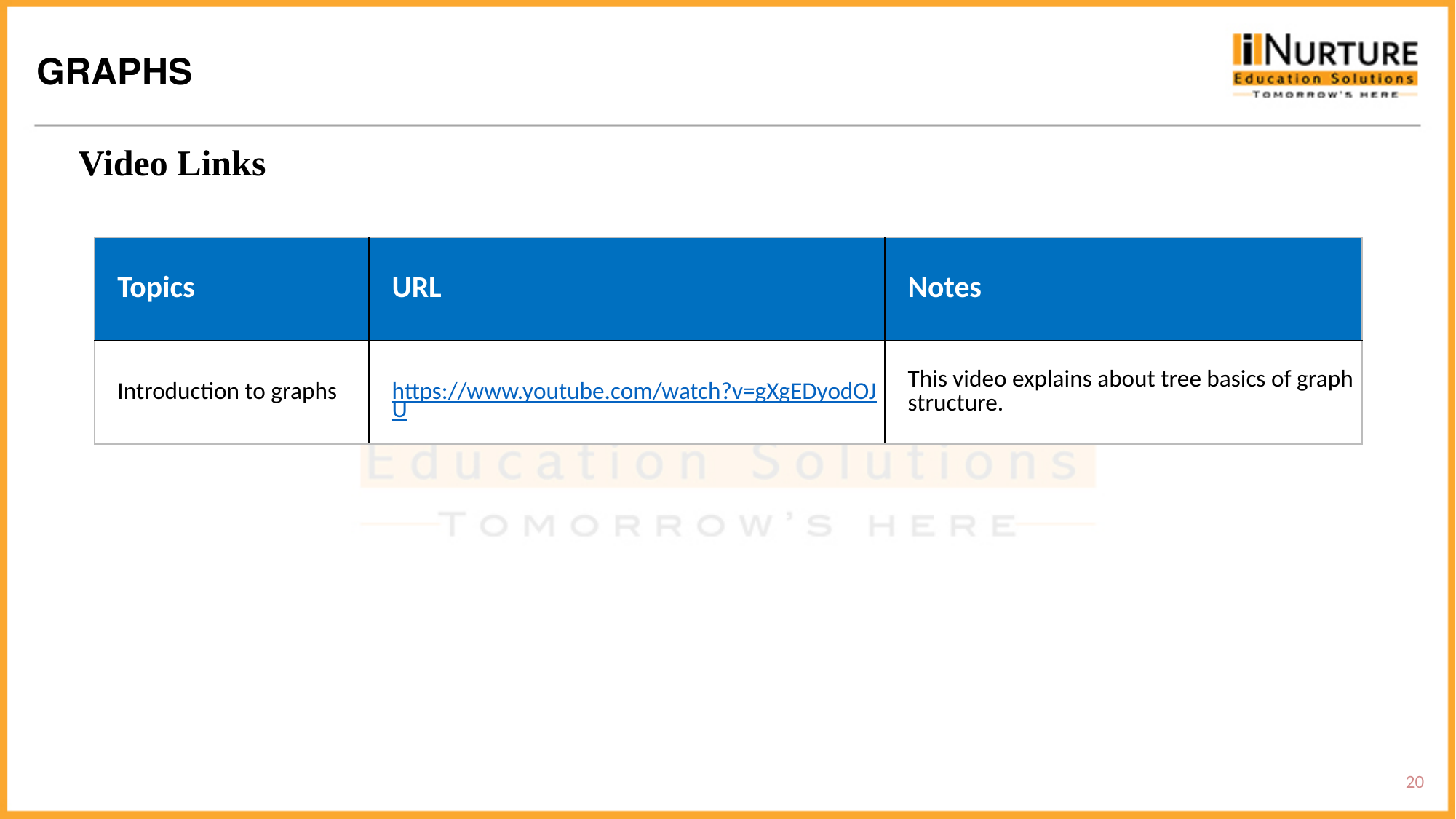

GRAPHS
Video Links
| Topics | URL | Notes |
| --- | --- | --- |
| Introduction to graphs | https://www.youtube.com/watch?v=gXgEDyodOJU | This video explains about tree basics of graph structure. |
20